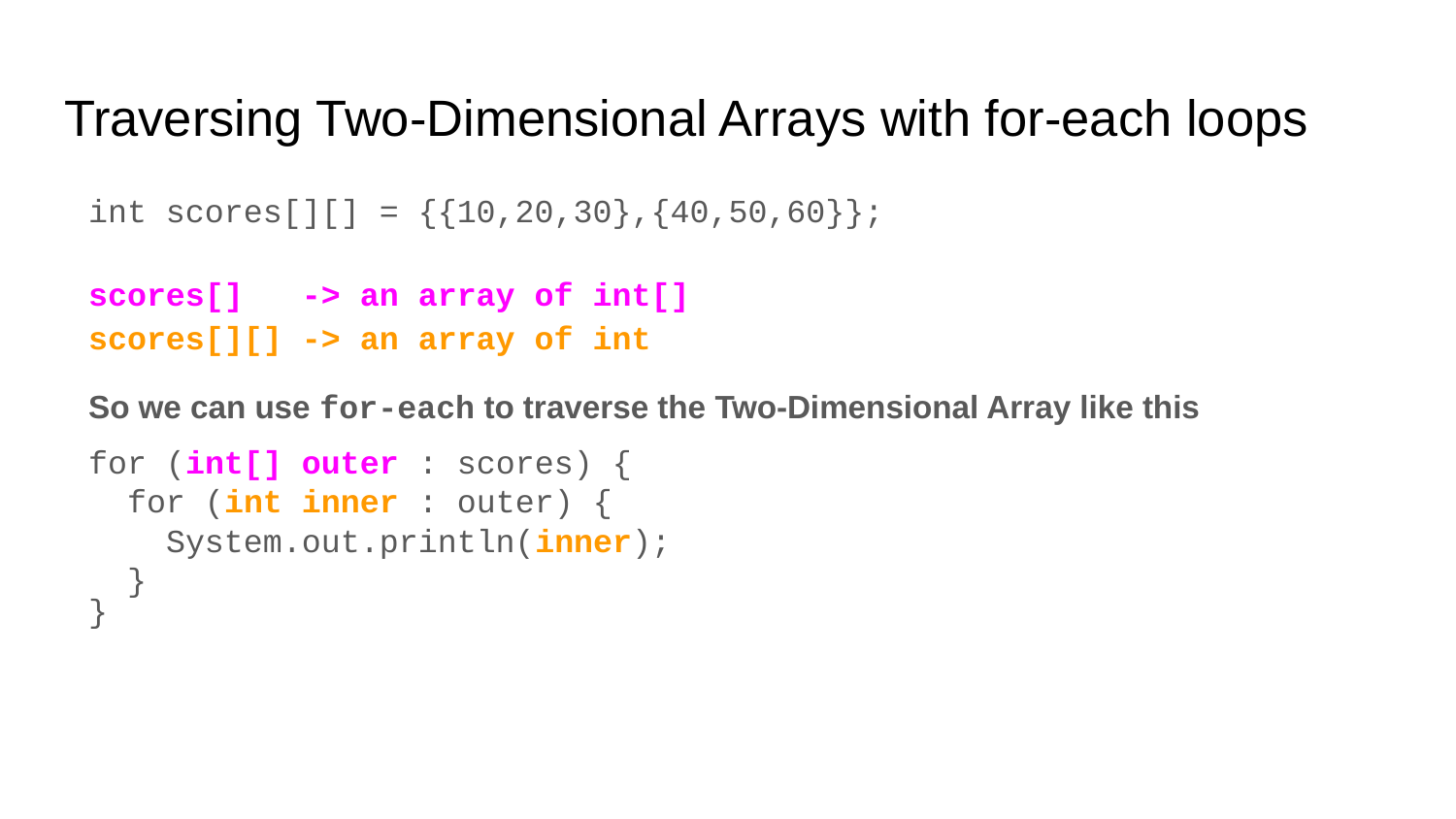

# Traversing Two-Dimensional Arrays with for-each loops
int scores[][] = {{10,20,30},{40,50,60}};
scores[]   -> an array of int[]
scores[][] -> an array of int
So we can use for-each to traverse the Two-Dimensional Array like this
for (int[] outer : scores) {
  for (int inner : outer) {
    System.out.println(inner);
  }
}